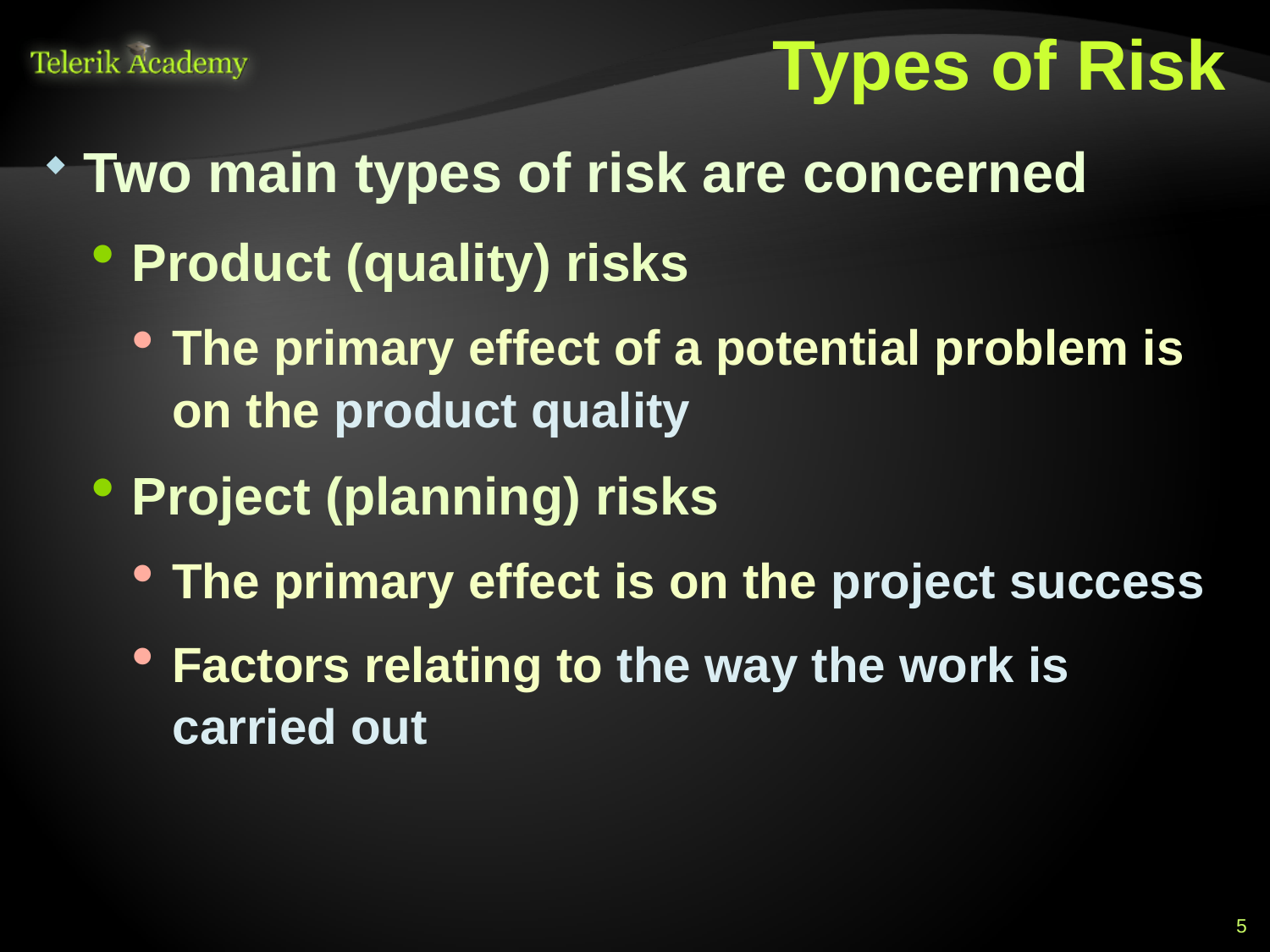

# Types of Risk
Two main types of risk are concerned
Product (quality) risks
The primary effect of a potential problem is on the product quality
Project (planning) risks
The primary effect is on the project success
Factors relating to the way the work is carried out
5